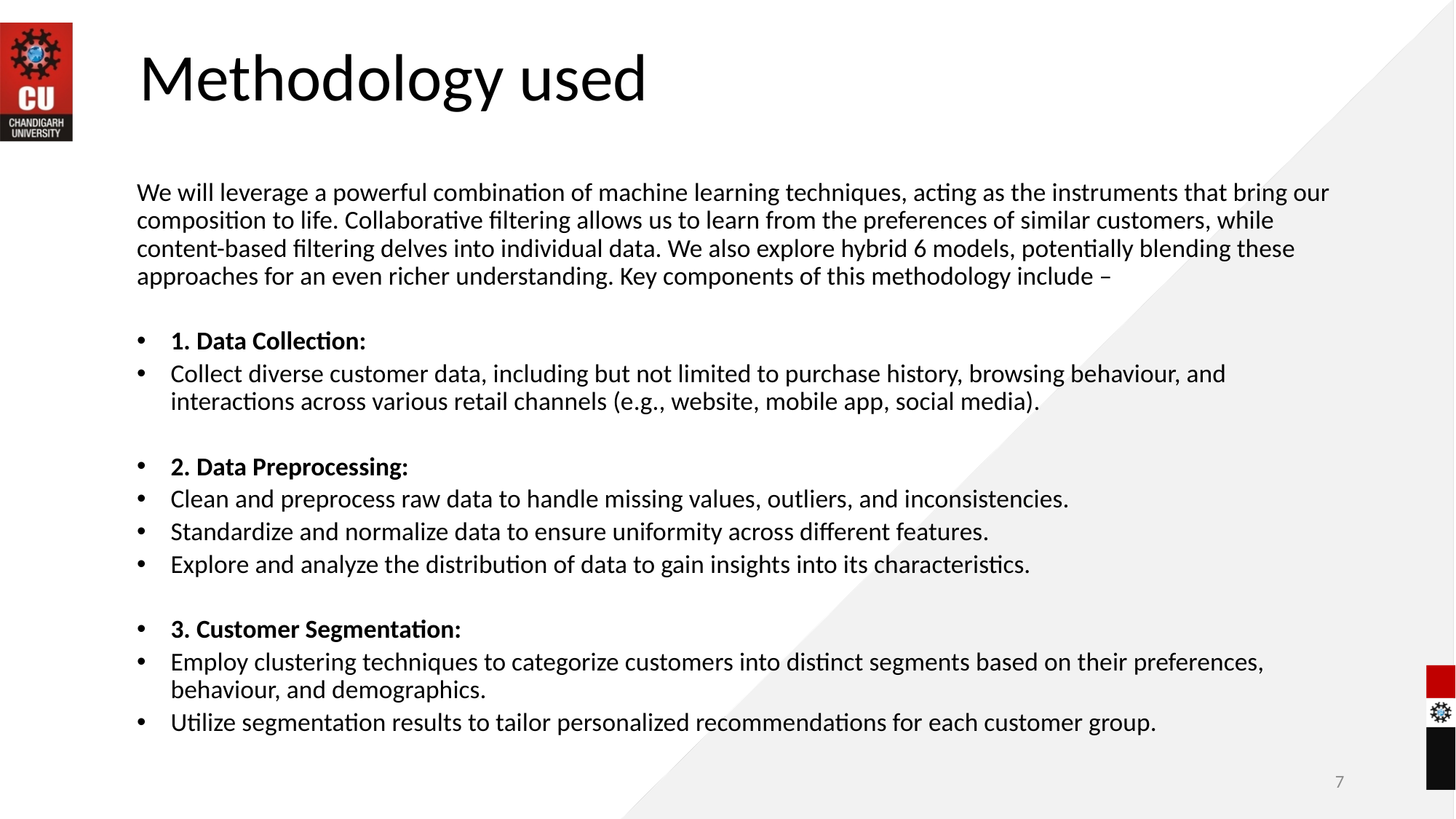

# Methodology used
We will leverage a powerful combination of machine learning techniques, acting as the instruments that bring our composition to life. Collaborative filtering allows us to learn from the preferences of similar customers, while content-based filtering delves into individual data. We also explore hybrid 6 models, potentially blending these approaches for an even richer understanding. Key components of this methodology include –

1. Data Collection:
Collect diverse customer data, including but not limited to purchase history, browsing behaviour, and interactions across various retail channels (e.g., website, mobile app, social media).

2. Data Preprocessing:
Clean and preprocess raw data to handle missing values, outliers, and inconsistencies.
Standardize and normalize data to ensure uniformity across different features.
Explore and analyze the distribution of data to gain insights into its characteristics.

3. Customer Segmentation:
Employ clustering techniques to categorize customers into distinct segments based on their preferences, behaviour, and demographics.
Utilize segmentation results to tailor personalized recommendations for each customer group.

7